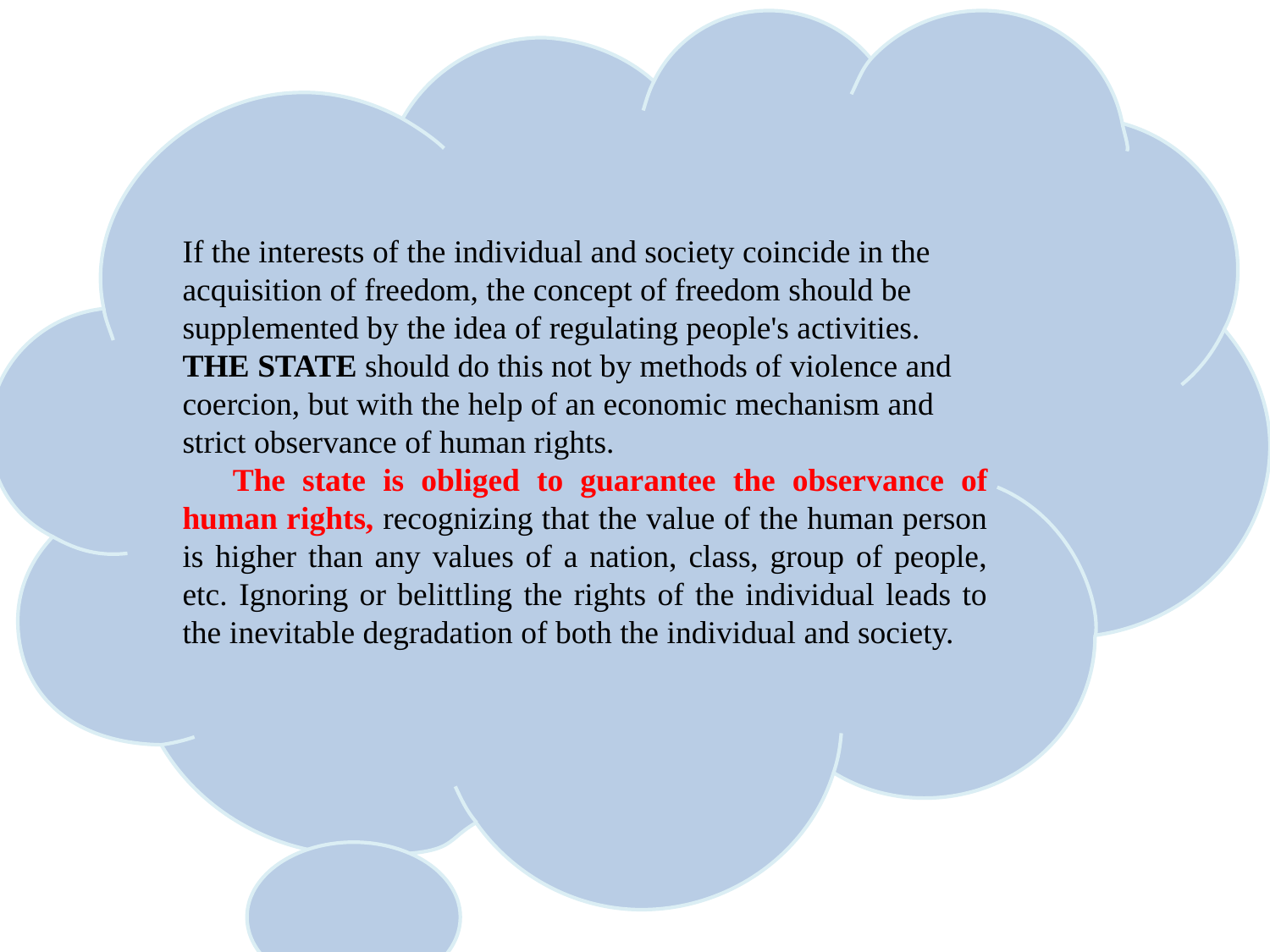

If the interests of the individual and society coincide in the acquisition of freedom, the concept of freedom should be supplemented by the idea of regulating people's activities. THE STATE should do this not by methods of violence and coercion, but with the help of an economic mechanism and strict observance of human rights.
The state is obliged to guarantee the observance of human rights, recognizing that the value of the human person is higher than any values of a nation, class, group of people, etc. Ignoring or belittling the rights of the individual leads to the inevitable degradation of both the individual and society.